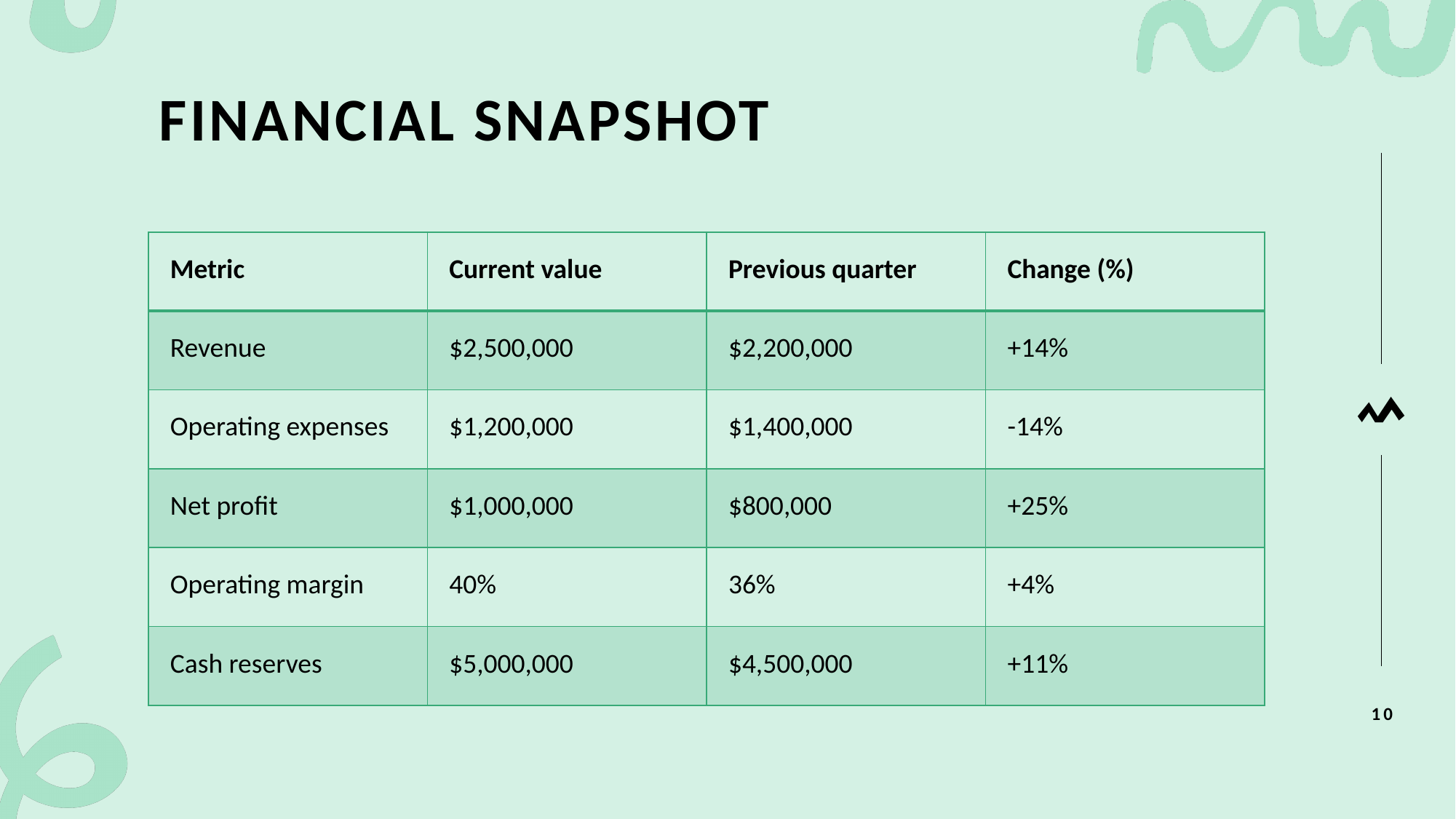

# FINANCIAL SNAPSHOT​
| Metric​ | Current value​ | Previous quarter​ | Change (%)​ |
| --- | --- | --- | --- |
| Revenue​ | $2,500,000​ | $2,200,000​ | +14%​ |
| Operating expenses​ | $1,200,000 ​ | $1,400,000 ​ | -14%​ |
| Net profit​ | $1,000,000 ​ | $800,000 ​ | +25%​ |
| Operating margin​ | 40%​ | 36%​ | +4%​ |
| Cash reserves​ | $5,000,000 ​ | $4,500,000 ​ | +11%​ |
10